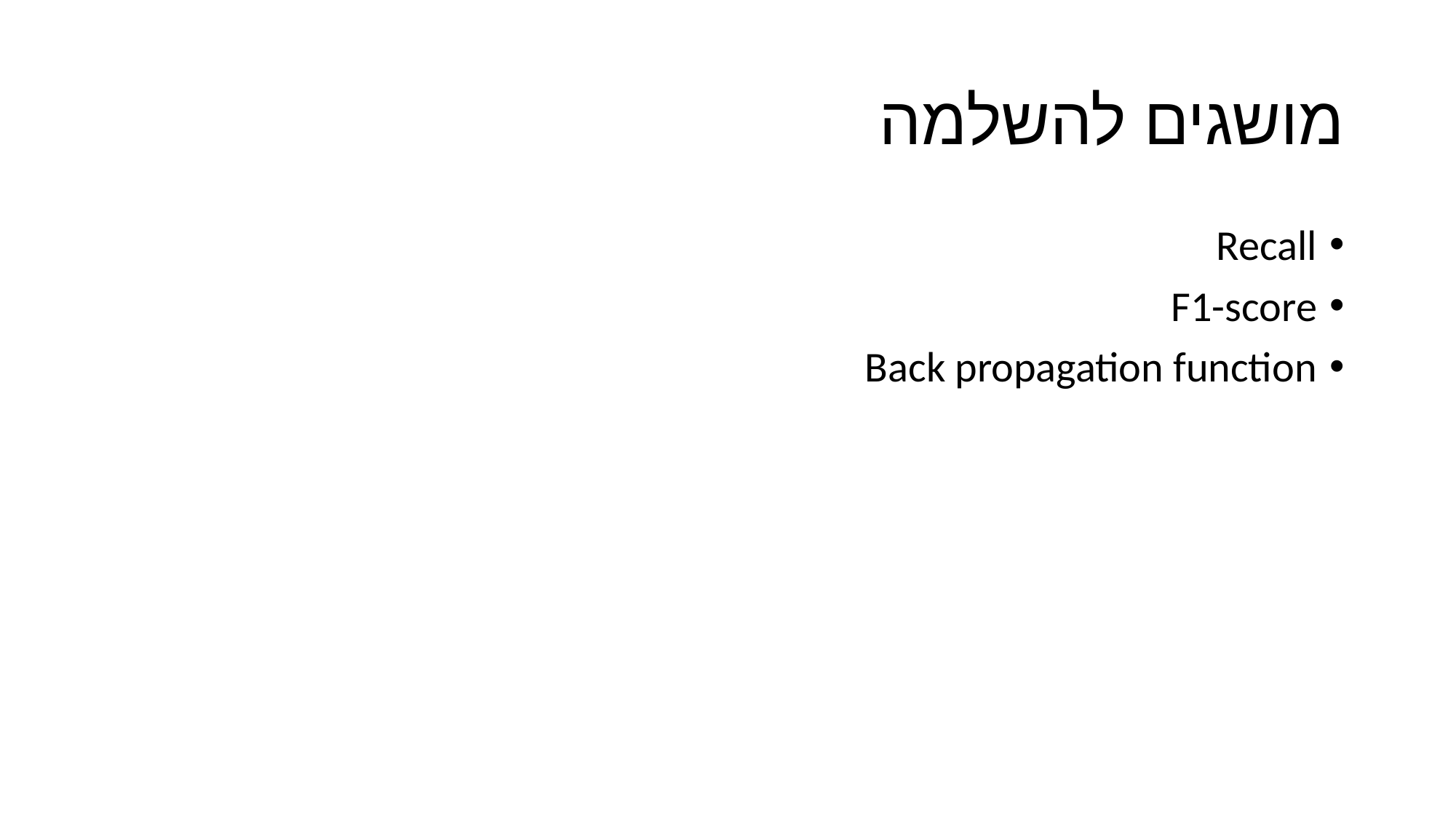

# מושגים להשלמה
Recall
F1-score
Back propagation function